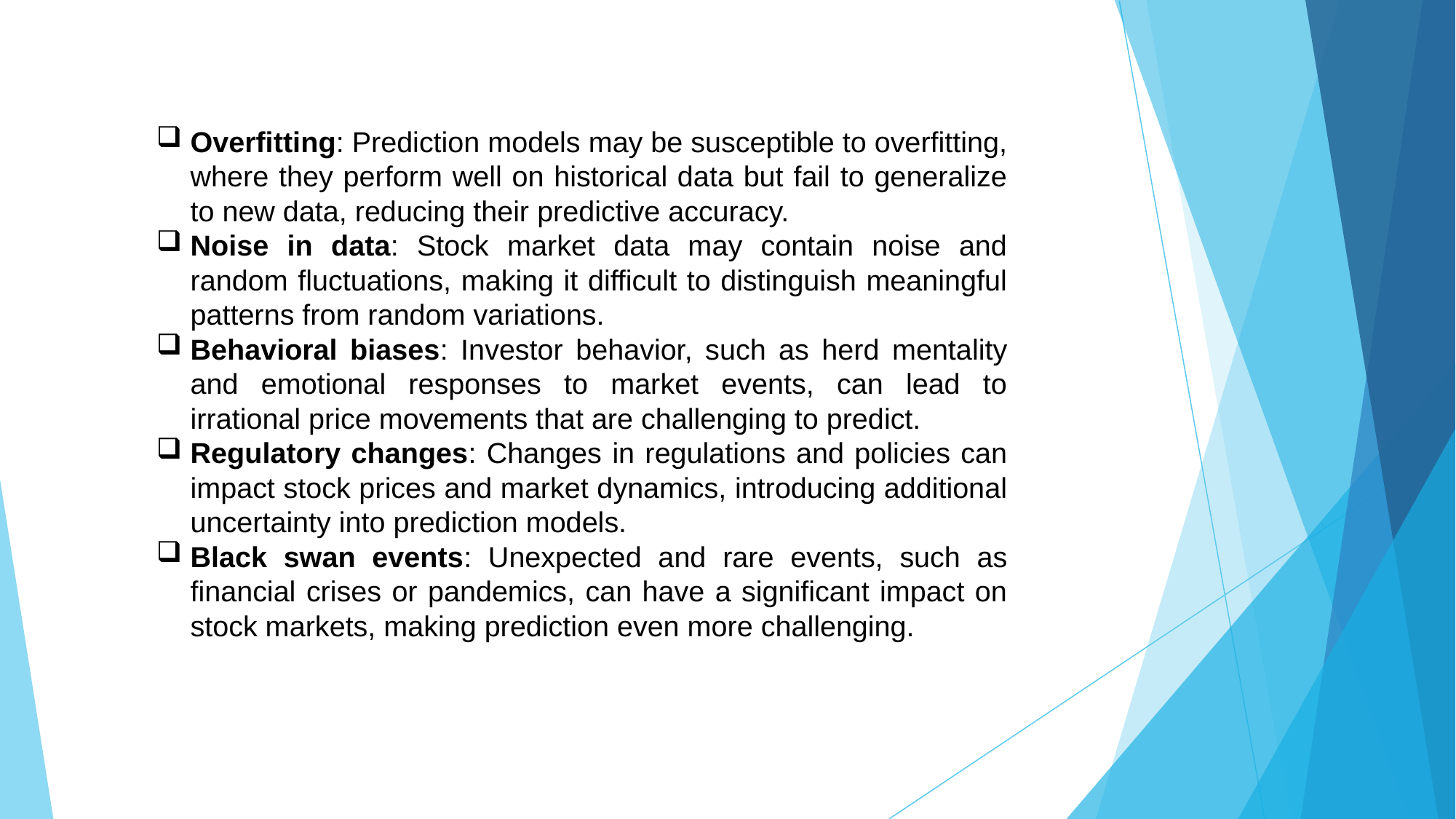

Overfitting: Prediction models may be susceptible to overfitting, where they perform well on historical data but fail to generalize to new data, reducing their predictive accuracy.
Noise in data: Stock market data may contain noise and random fluctuations, making it difficult to distinguish meaningful patterns from random variations.
Behavioral biases: Investor behavior, such as herd mentality and emotional responses to market events, can lead to irrational price movements that are challenging to predict.
Regulatory changes: Changes in regulations and policies can impact stock prices and market dynamics, introducing additional uncertainty into prediction models.
Black swan events: Unexpected and rare events, such as financial crises or pandemics, can have a significant impact on stock markets, making prediction even more challenging.